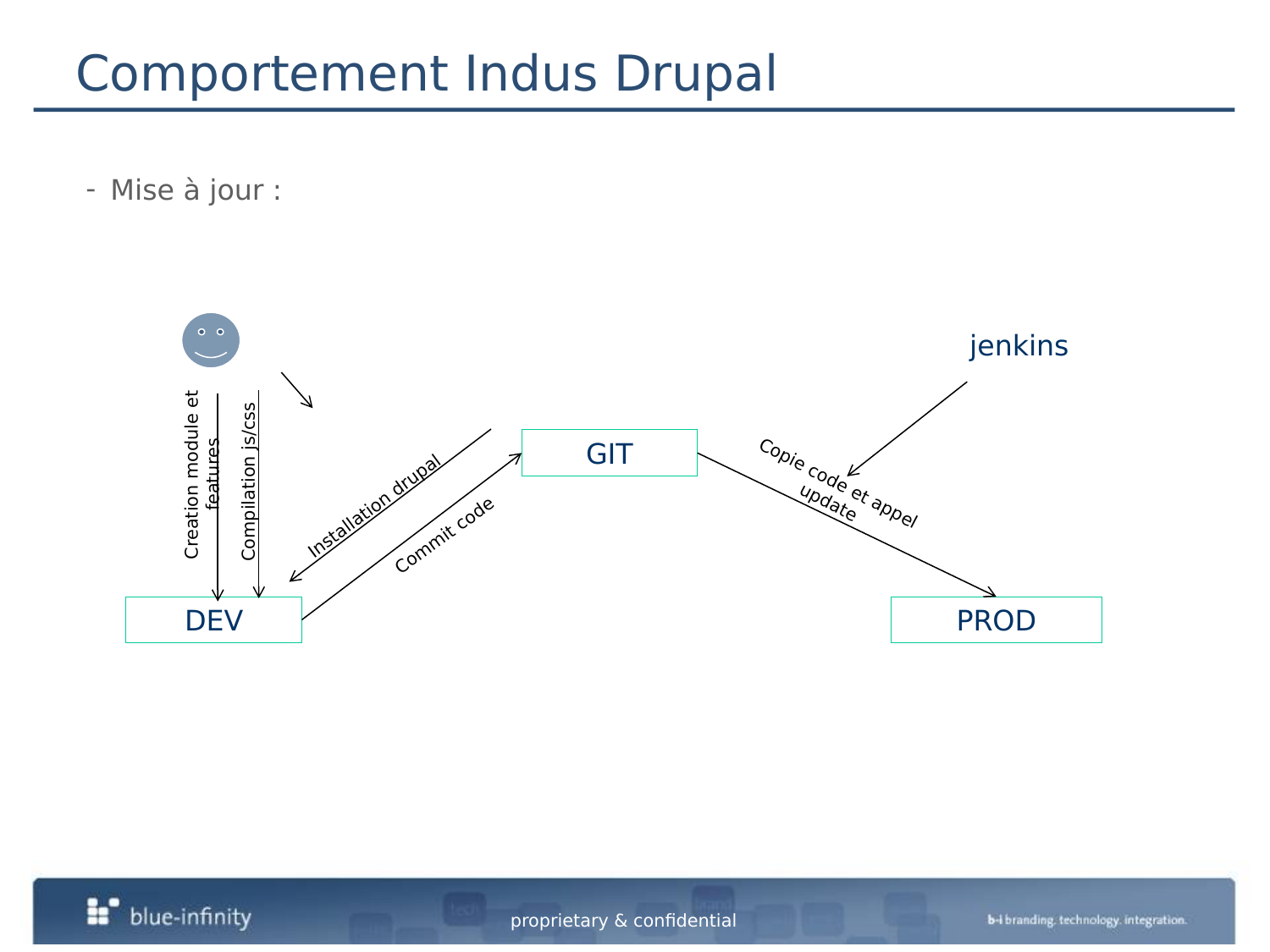

# Comportement Indus Drupal
Mise à jour :

jenkins
GIT
Creation module et features
Copie code et appel update
Compilation js/css
Installation drupal
Commit code
DEV
PROD